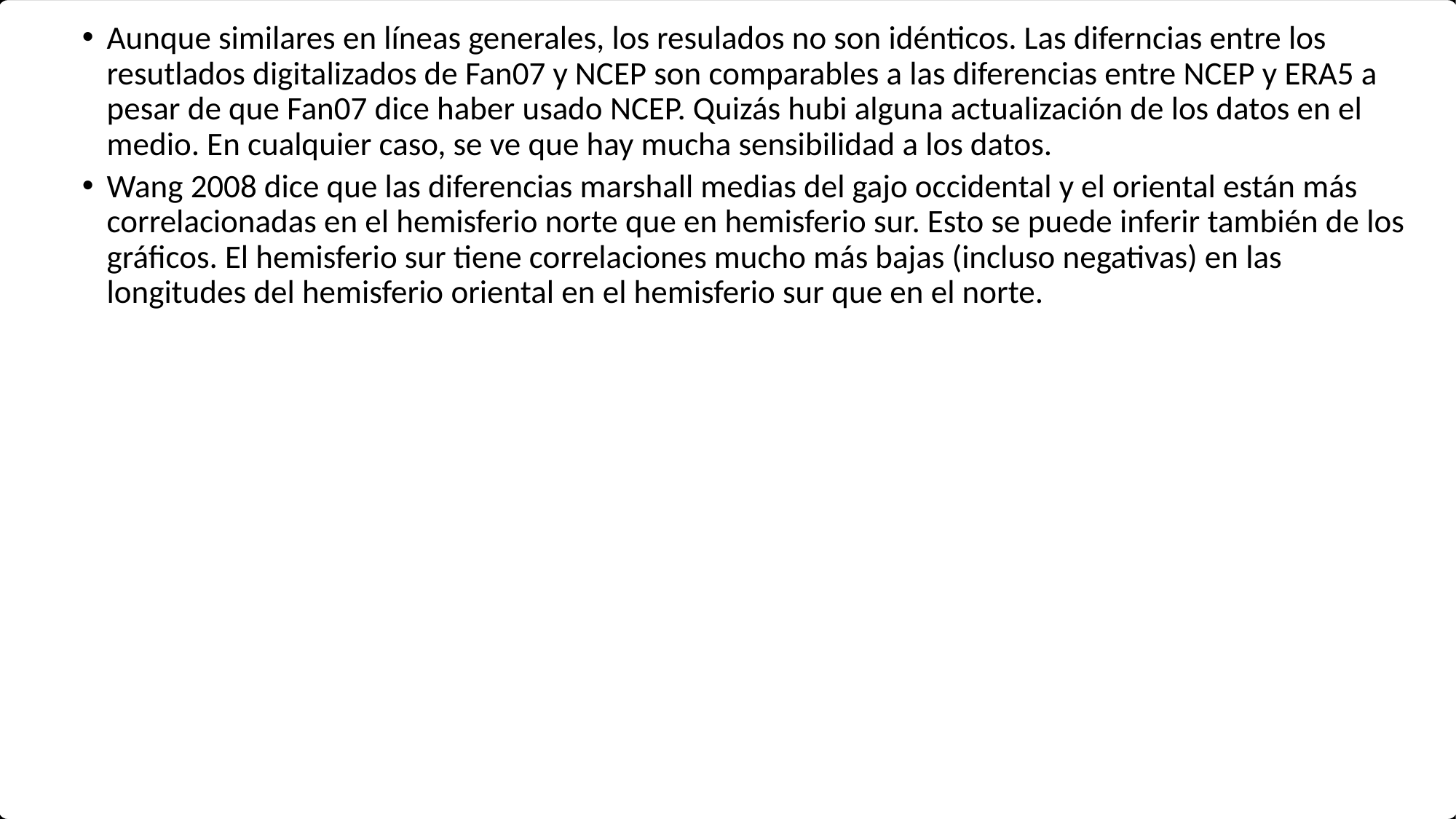

Aunque similares en líneas generales, los resulados no son idénticos. Las diferncias entre los resutlados digitalizados de Fan07 y NCEP son comparables a las diferencias entre NCEP y ERA5 a pesar de que Fan07 dice haber usado NCEP. Quizás hubi alguna actualización de los datos en el medio. En cualquier caso, se ve que hay mucha sensibilidad a los datos.
Wang 2008 dice que las diferencias marshall medias del gajo occidental y el oriental están más correlacionadas en el hemisferio norte que en hemisferio sur. Esto se puede inferir también de los gráficos. El hemisferio sur tiene correlaciones mucho más bajas (incluso negativas) en las longitudes del hemisferio oriental en el hemisferio sur que en el norte.